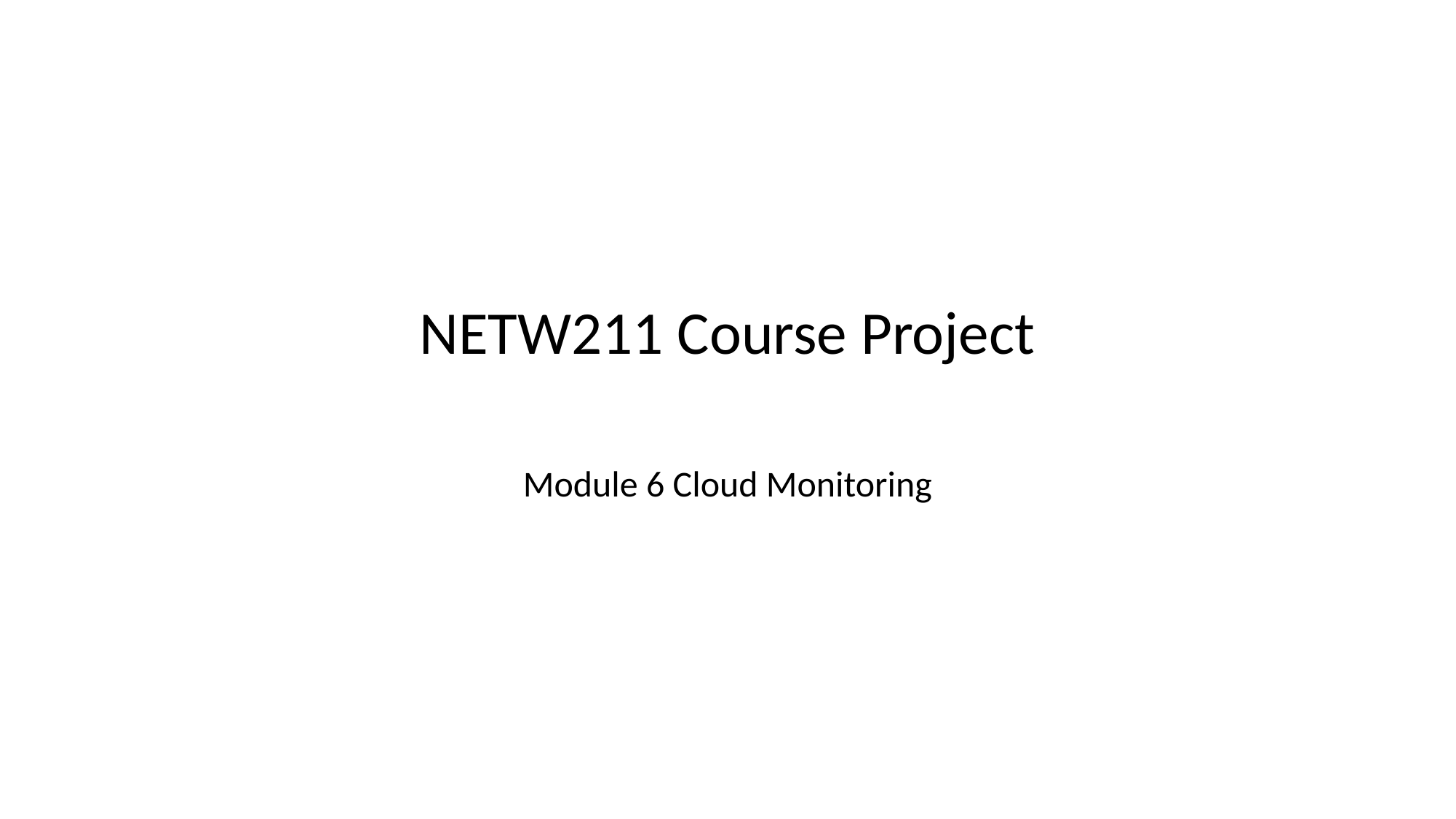

# NETW211 Course Project Module 6 Cloud Monitoring